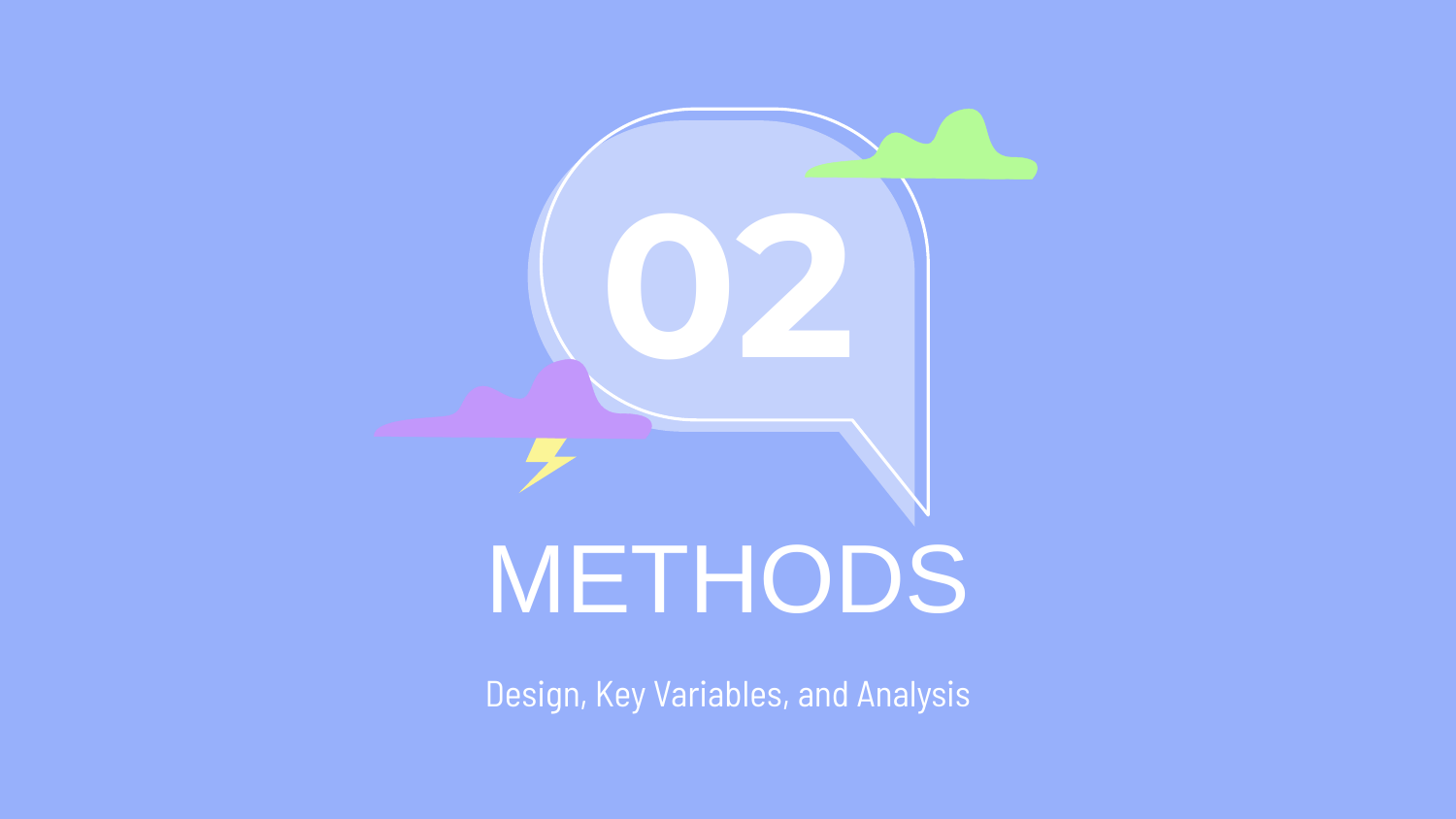

02

# METHODS
Design, Key Variables, and Analysis